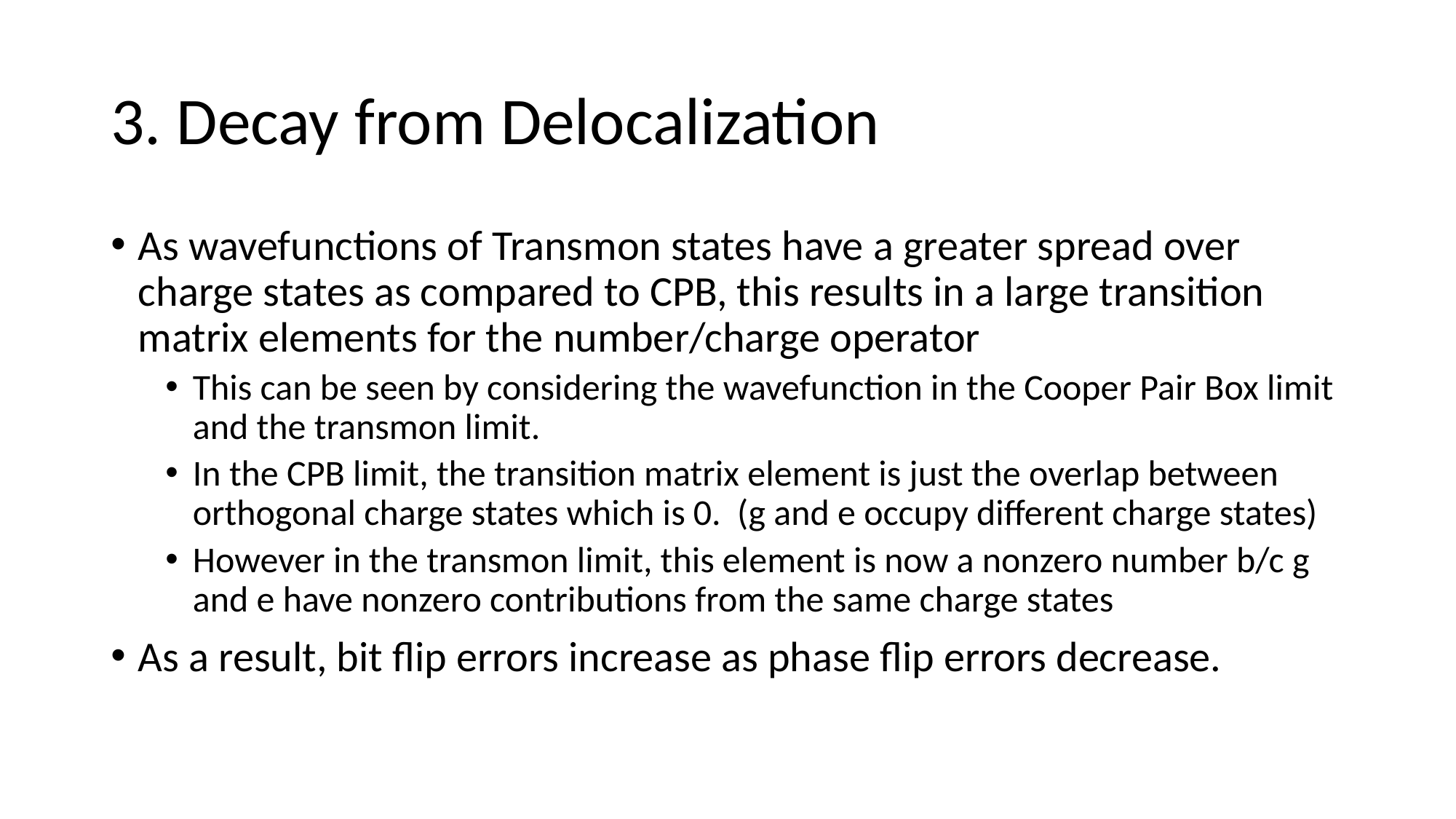

# 3. Decay from Delocalization
As wavefunctions of Transmon states have a greater spread over charge states as compared to CPB, this results in a large transition matrix elements for the number/charge operator
This can be seen by considering the wavefunction in the Cooper Pair Box limit and the transmon limit.
In the CPB limit, the transition matrix element is just the overlap between orthogonal charge states which is 0.  (g and e occupy different charge states)
However in the transmon limit, this element is now a nonzero number b/c g and e have nonzero contributions from the same charge states
As a result, bit flip errors increase as phase flip errors decrease.